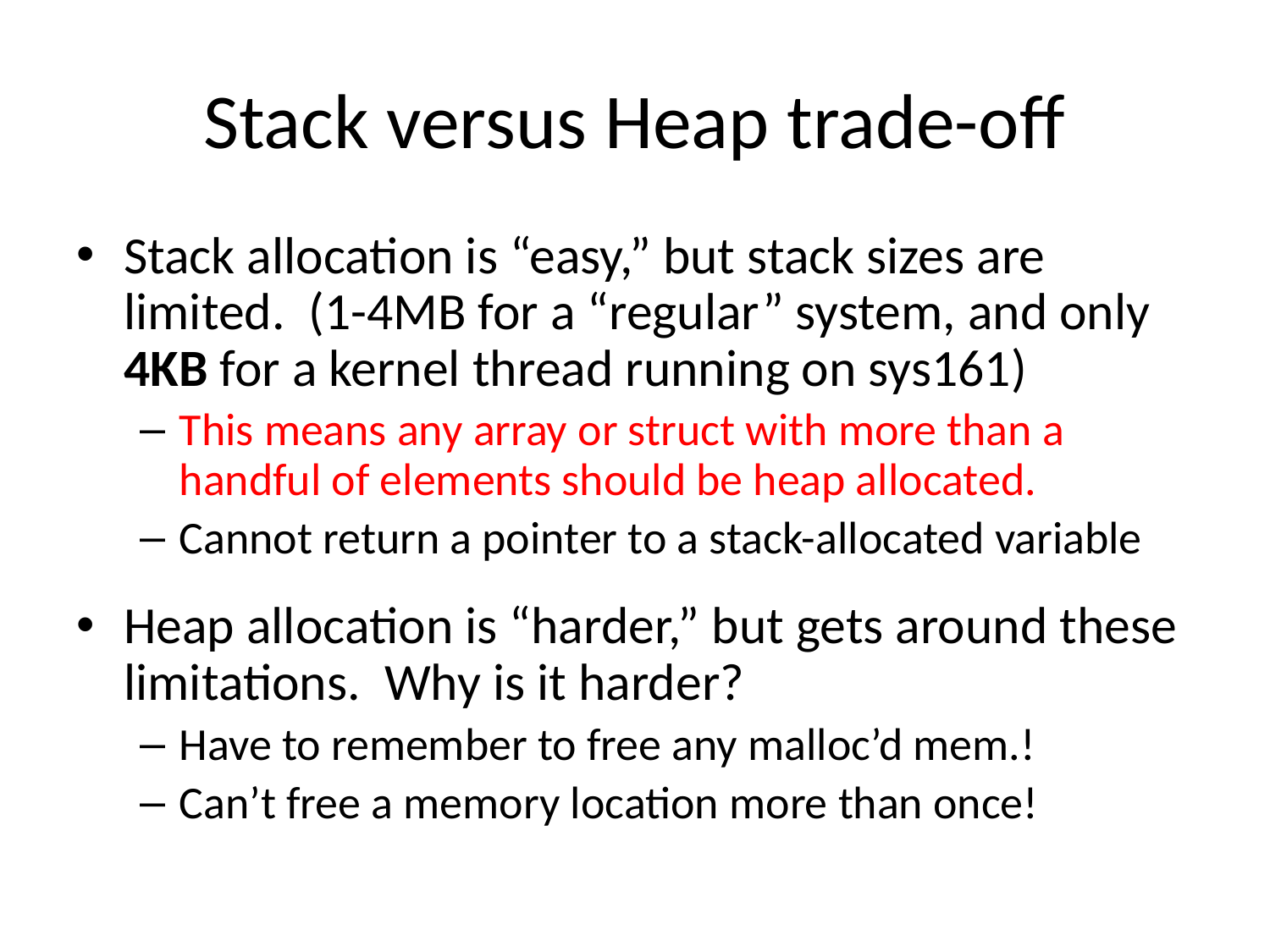

# Stack versus Heap trade-off
Stack allocation is “easy,” but stack sizes are limited.  (1-4MB for a “regular” system, and only 4KB for a kernel thread running on sys161)
This means any array or struct with more than a handful of elements should be heap allocated.
Cannot return a pointer to a stack-allocated variable

Heap allocation is “harder,” but gets around these limitations.  Why is it harder?
Have to remember to free any malloc’d mem.!
Can’t free a memory location more than once!